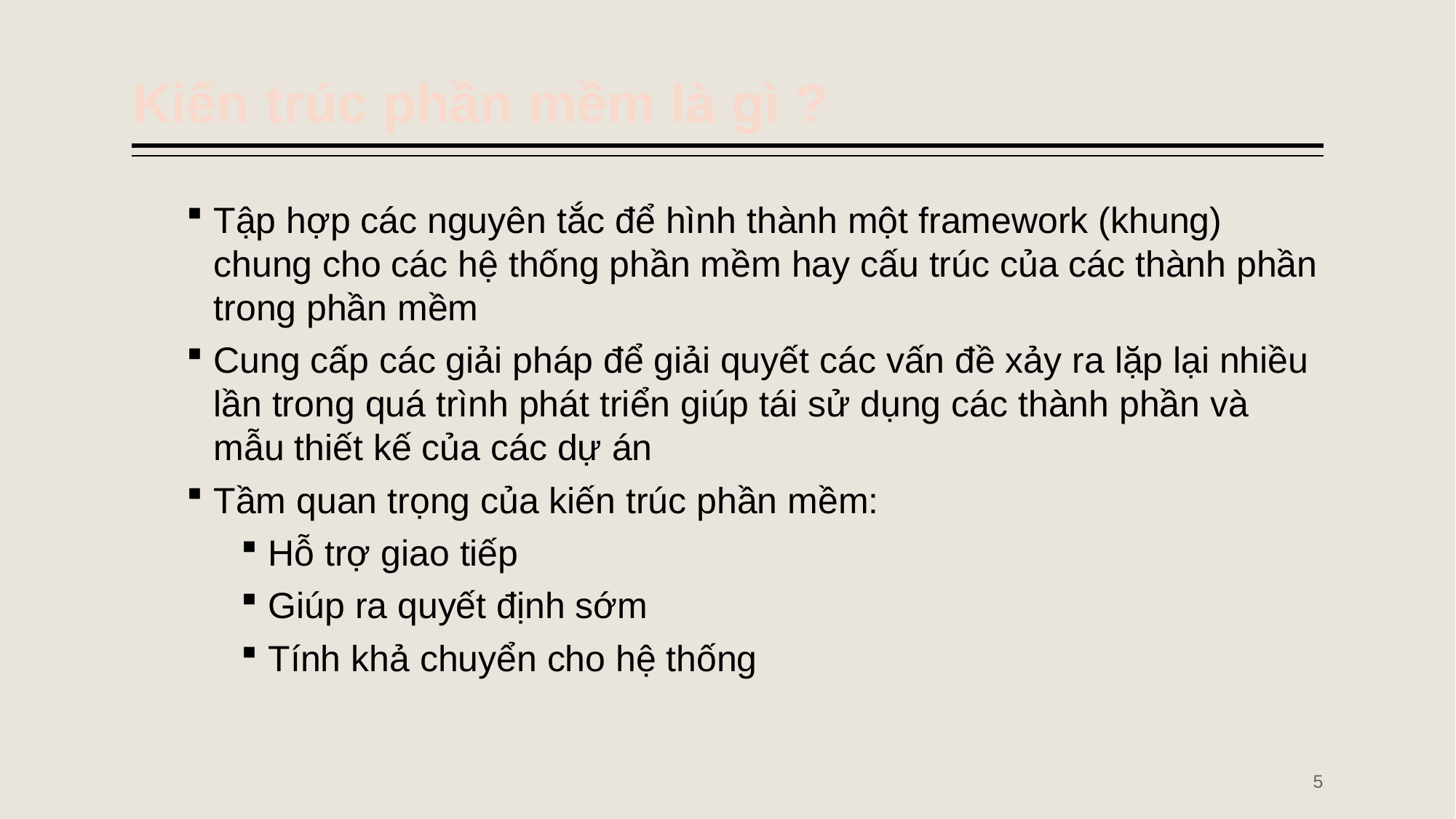

# Kiến trúc phần mềm là gì ?
Tập hợp các nguyên tắc để hình thành một framework (khung) chung cho các hệ thống phần mềm hay cấu trúc của các thành phần trong phần mềm
Cung cấp các giải pháp để giải quyết các vấn đề xảy ra lặp lại nhiều lần trong quá trình phát triển giúp tái sử dụng các thành phần và mẫu thiết kế của các dự án
Tầm quan trọng của kiến trúc phần mềm:
Hỗ trợ giao tiếp
Giúp ra quyết định sớm
Tính khả chuyển cho hệ thống
5